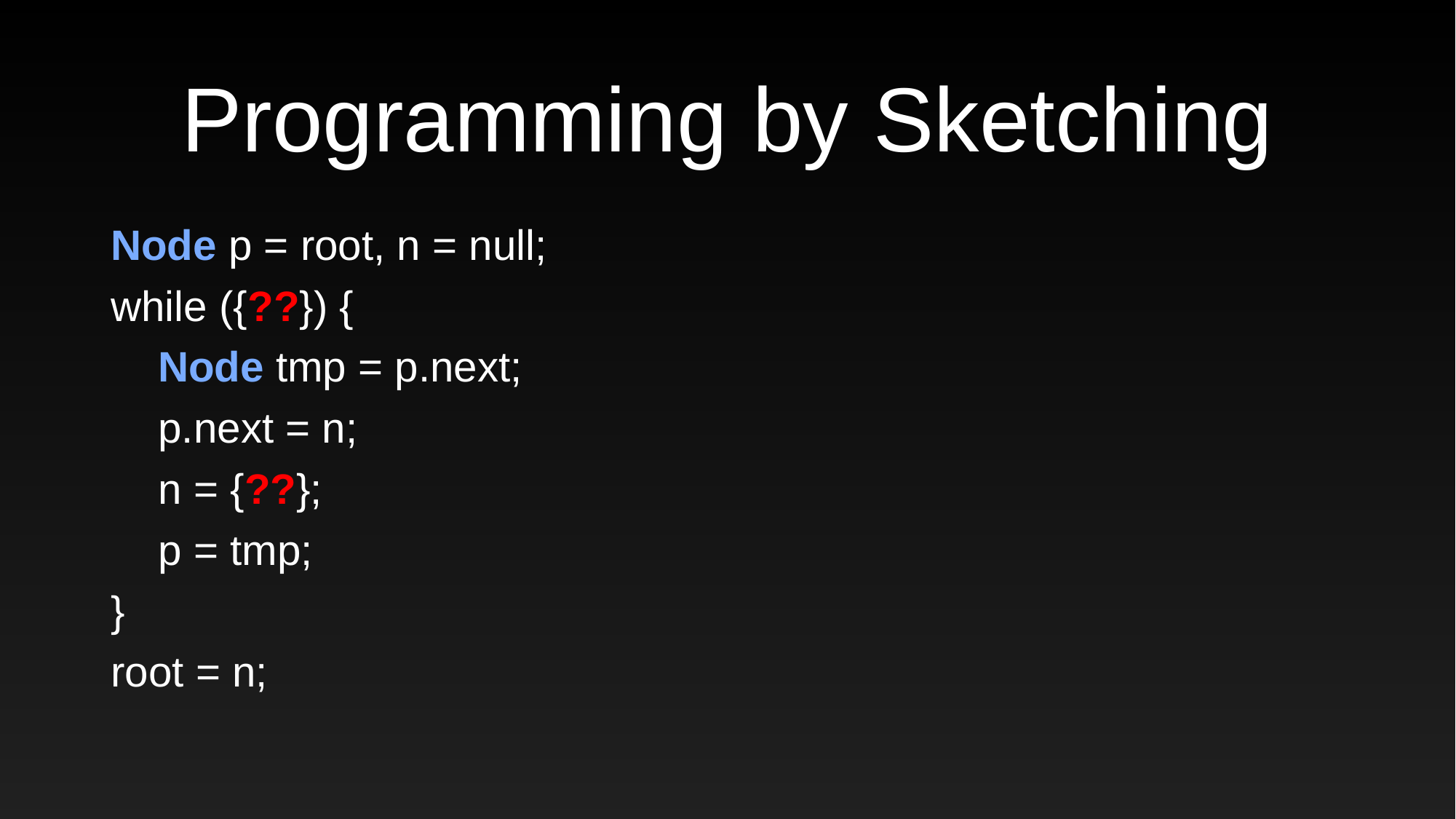

# Programming by Sketching
Node p = root, n = null;
while ({??}) {
    Node tmp = p.next;
    p.next = n;
    n = {??};
    p = tmp;
}
root = n;